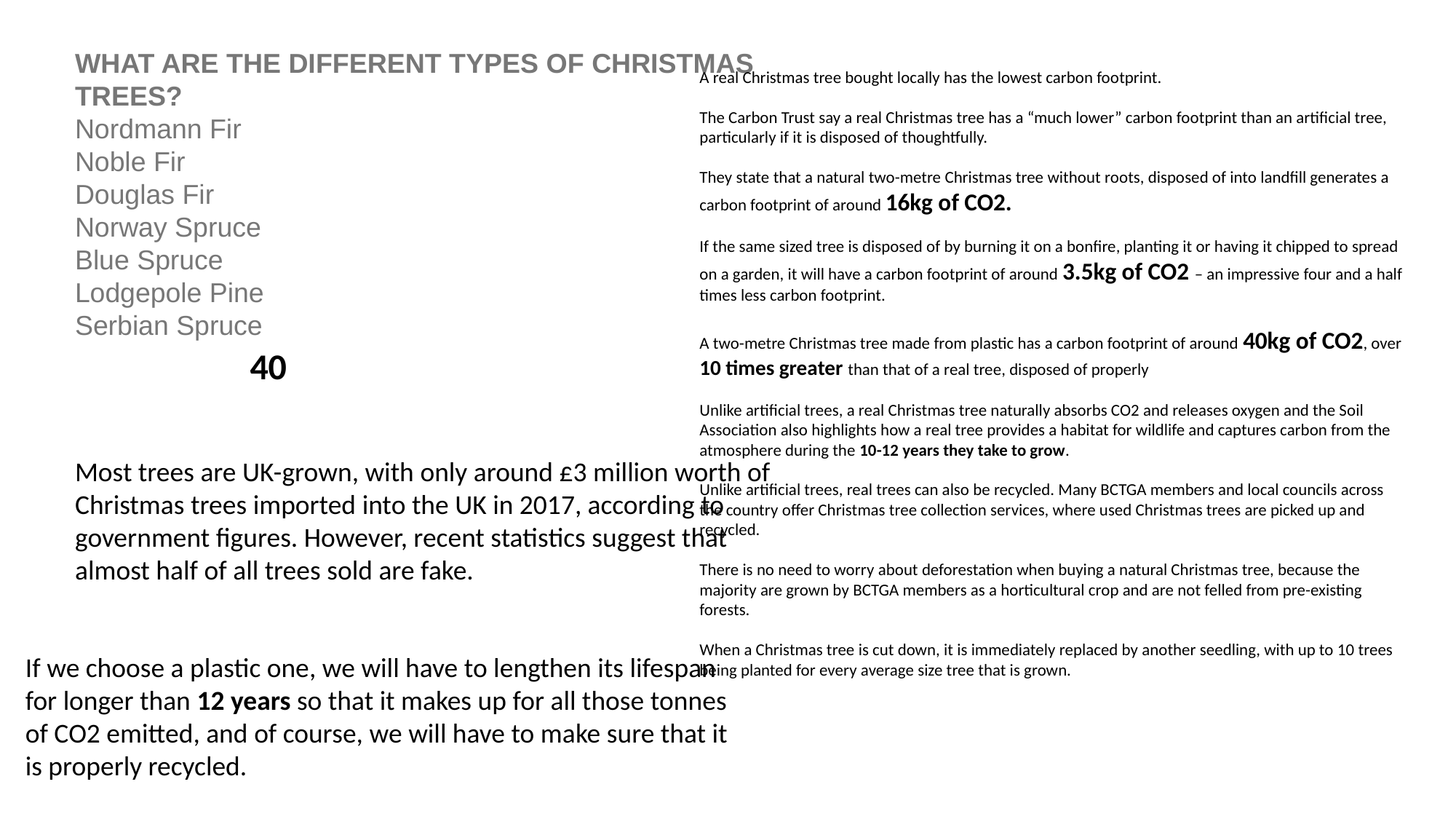

WHAT ARE THE DIFFERENT TYPES OF CHRISTMAS TREES?
Nordmann Fir
Noble Fir
Douglas Fir
Norway Spruce
Blue Spruce
Lodgepole Pine
Serbian Spruce
A real Christmas tree bought locally has the lowest carbon footprint.

The Carbon Trust say a real Christmas tree has a “much lower” carbon footprint than an artificial tree, particularly if it is disposed of thoughtfully.

They state that a natural two-metre Christmas tree without roots, disposed of into landfill generates a carbon footprint of around 16kg of CO2.

If the same sized tree is disposed of by burning it on a bonfire, planting it or having it chipped to spread on a garden, it will have a carbon footprint of around 3.5kg of CO2 – an impressive four and a half times less carbon footprint.

A two-metre Christmas tree made from plastic has a carbon footprint of around 40kg of CO2, over 10 times greater than that of a real tree, disposed of properly

Unlike artificial trees, a real Christmas tree naturally absorbs CO2 and releases oxygen and the Soil Association also highlights how a real tree provides a habitat for wildlife and captures carbon from the atmosphere during the 10-12 years they take to grow.

Unlike artificial trees, real trees can also be recycled. Many BCTGA members and local councils across the country offer Christmas tree collection services, where used Christmas trees are picked up and recycled.

There is no need to worry about deforestation when buying a natural Christmas tree, because the majority are grown by BCTGA members as a horticultural crop and are not felled from pre-existing forests.

When a Christmas tree is cut down, it is immediately replaced by another seedling, with up to 10 trees being planted for every average size tree that is grown.
40
Most trees are UK-grown, with only around £3 million worth of Christmas trees imported into the UK in 2017, according to government figures. However, recent statistics suggest that almost half of all trees sold are fake.
If we choose a plastic one, we will have to lengthen its lifespan for longer than 12 years so that it makes up for all those tonnes of CO2 emitted, and of course, we will have to make sure that it is properly recycled.